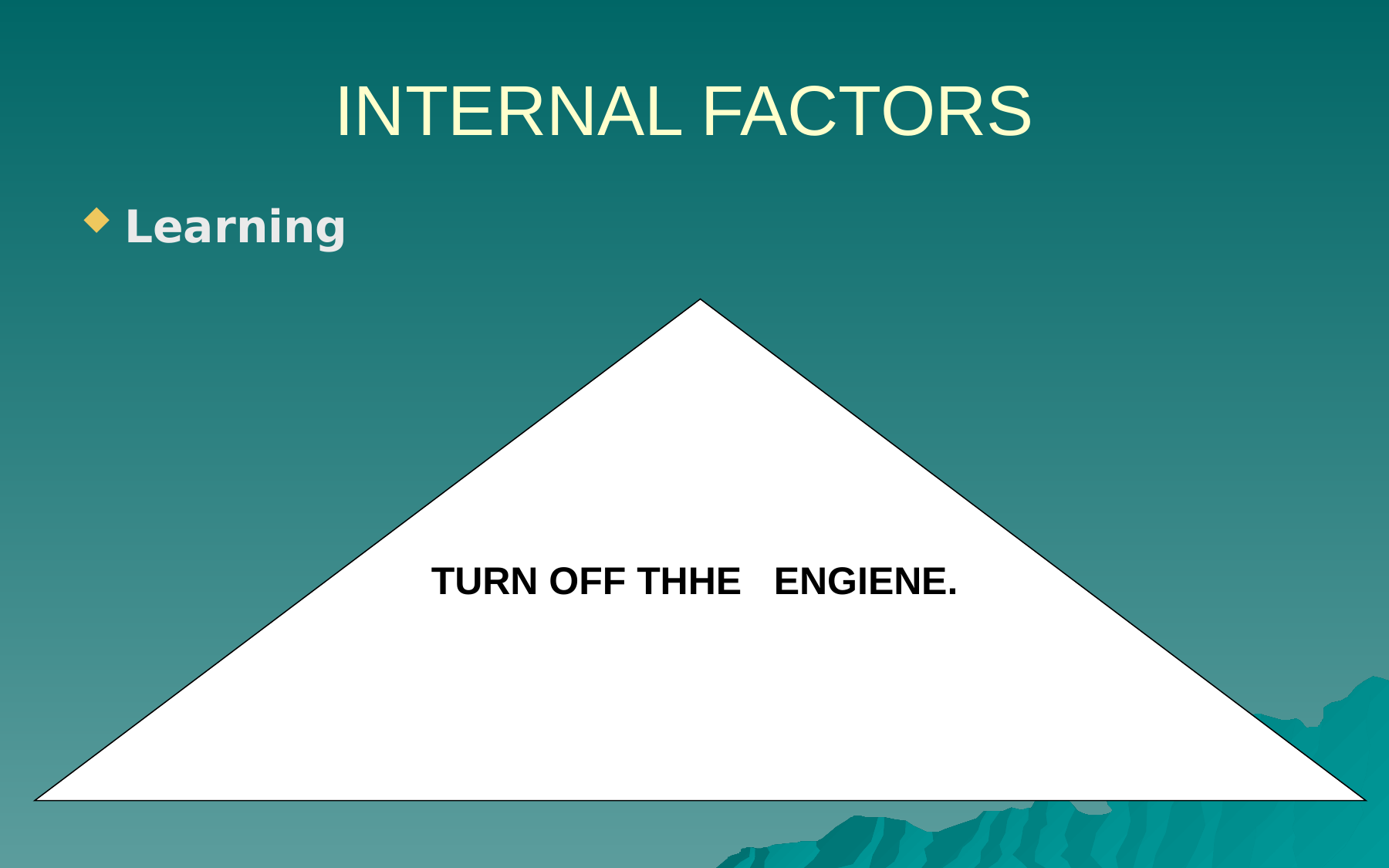

# INTERNAL FACTORS
Learning

TURN OFF THHE   ENGIENE.